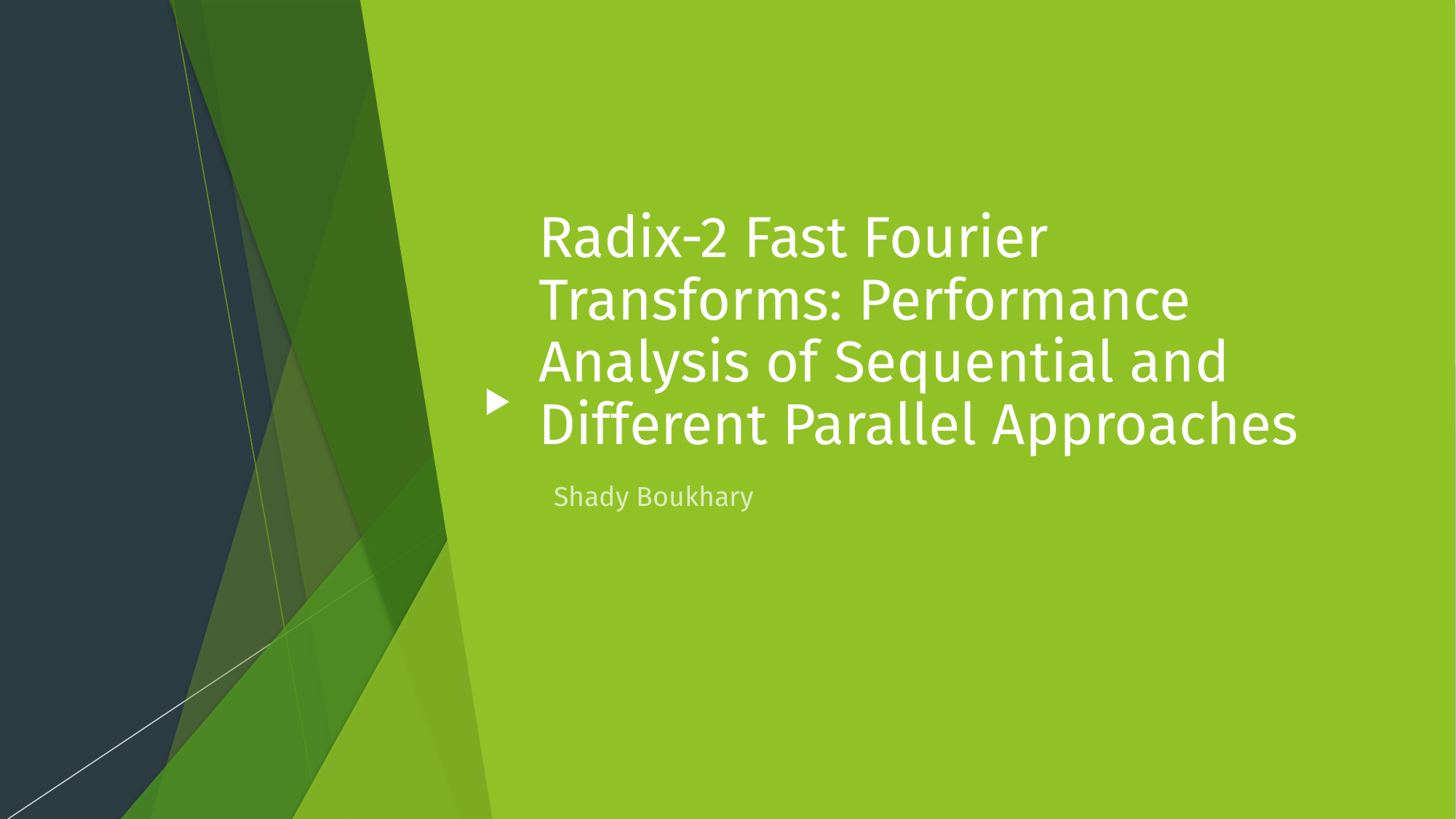

# Radix-2 Fast Fourier Transforms: Performance Analysis of Sequential and Different Parallel Approaches

Shady Boukhary